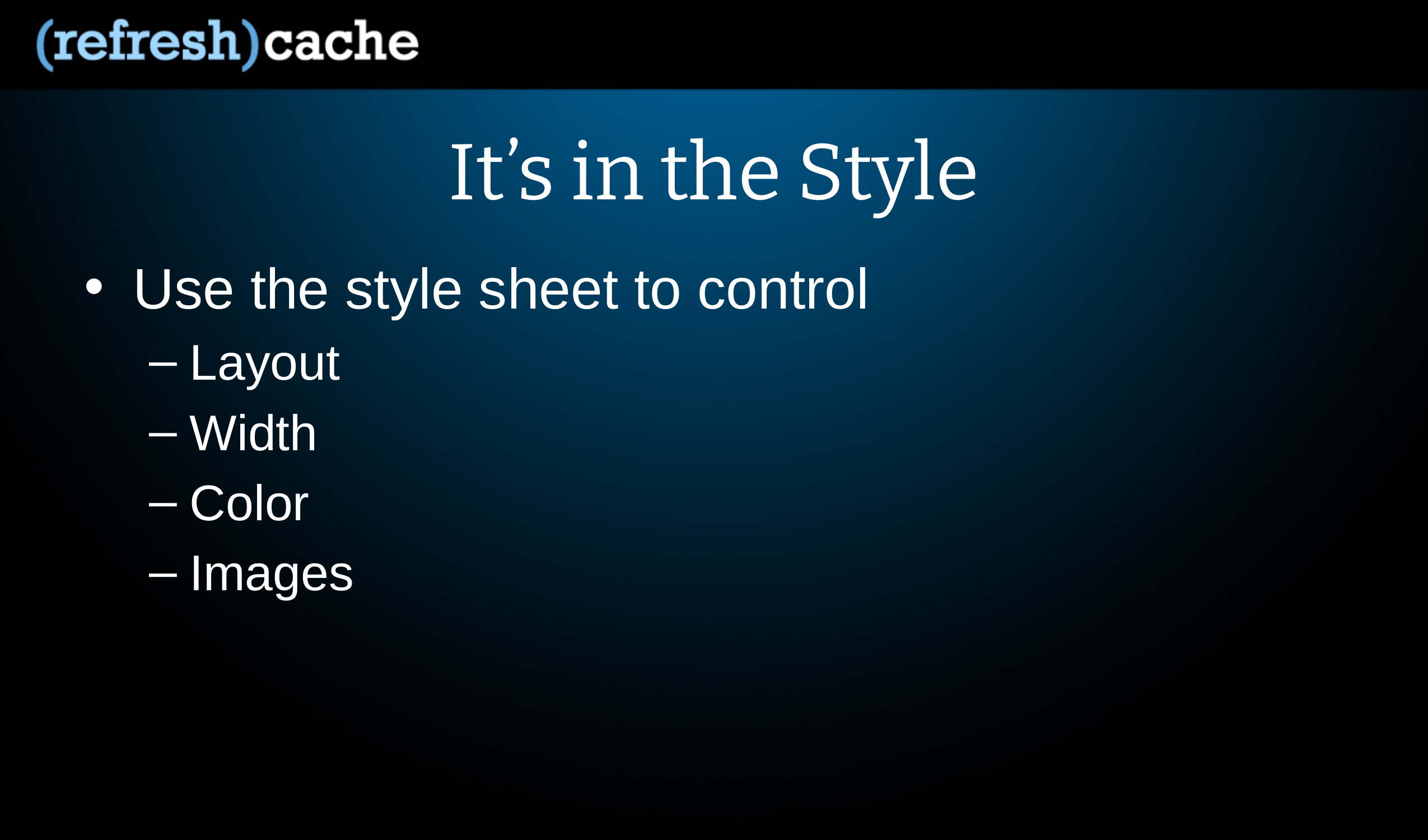

# It’s in the Style
Use the style sheet to control
Layout
Width
Color
Images